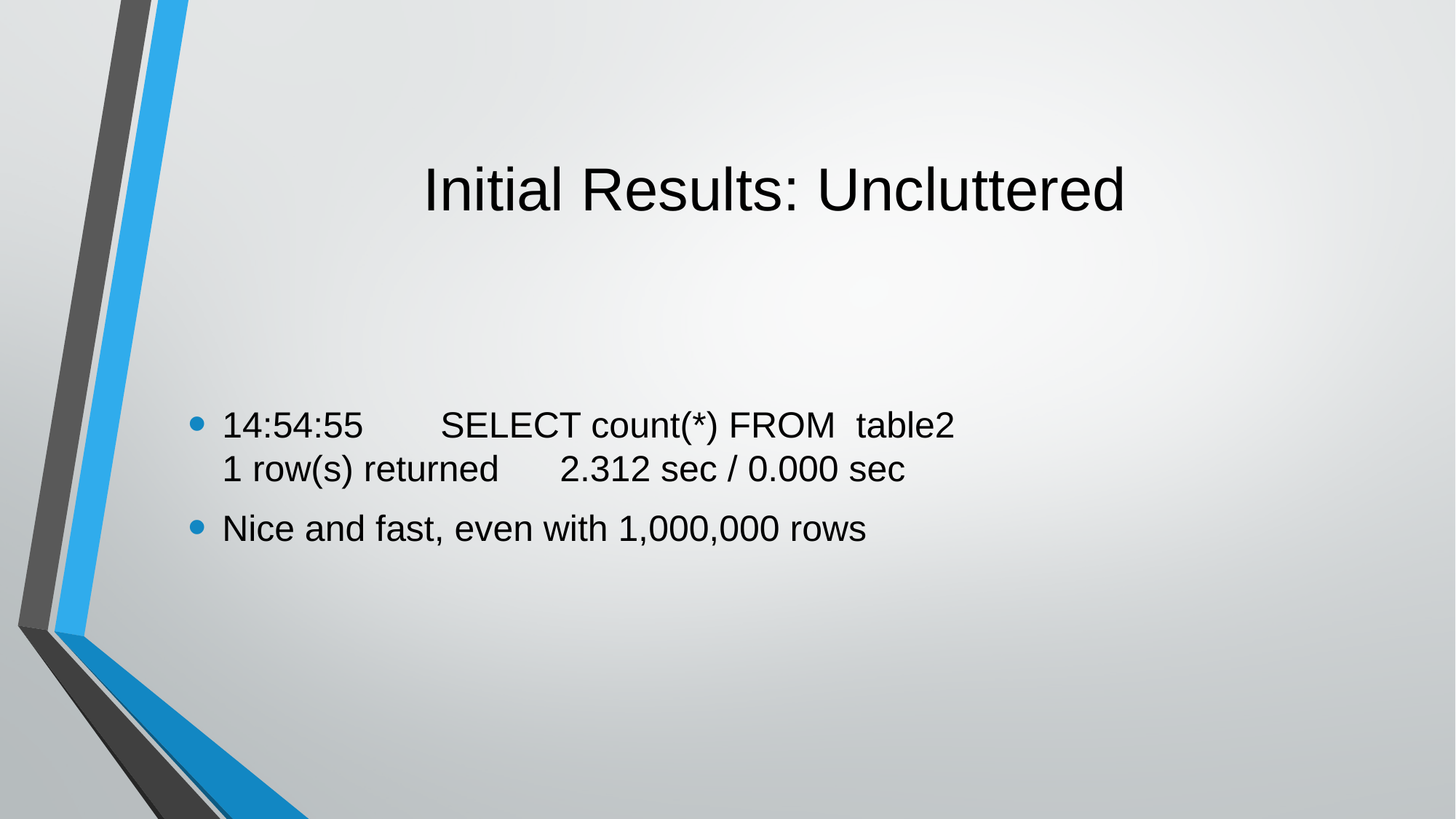

# Initial Results: Uncluttered

14:54:55	SELECT count(*) FROM  table2
1 row(s) returned	 2.312 sec / 0.000 sec
Nice and fast, even with 1,000,000 rows